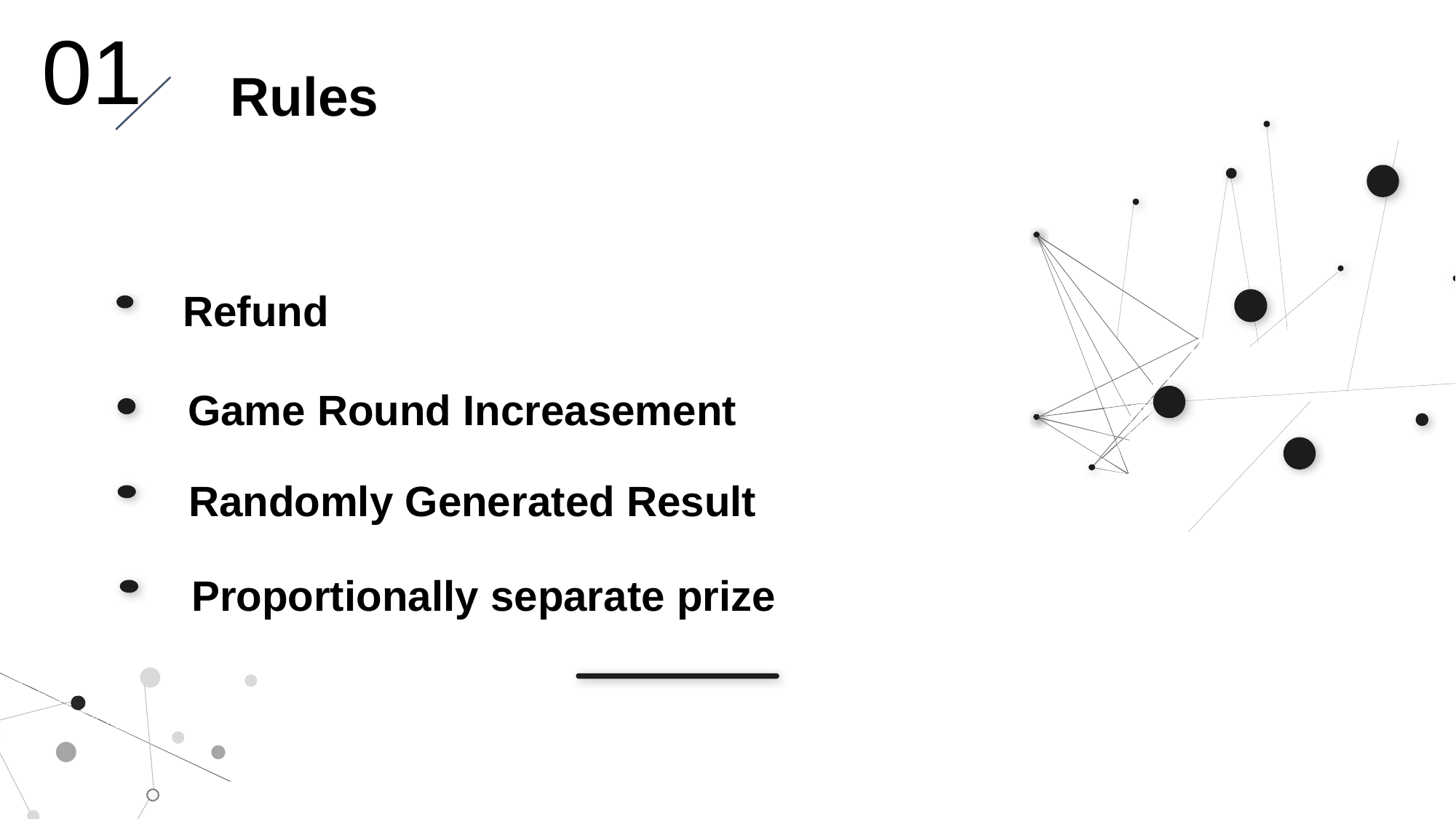

01
Rules

Refund

Game Round Increasement

Waiting

Randomly Generated Result

Proportionally separate prize